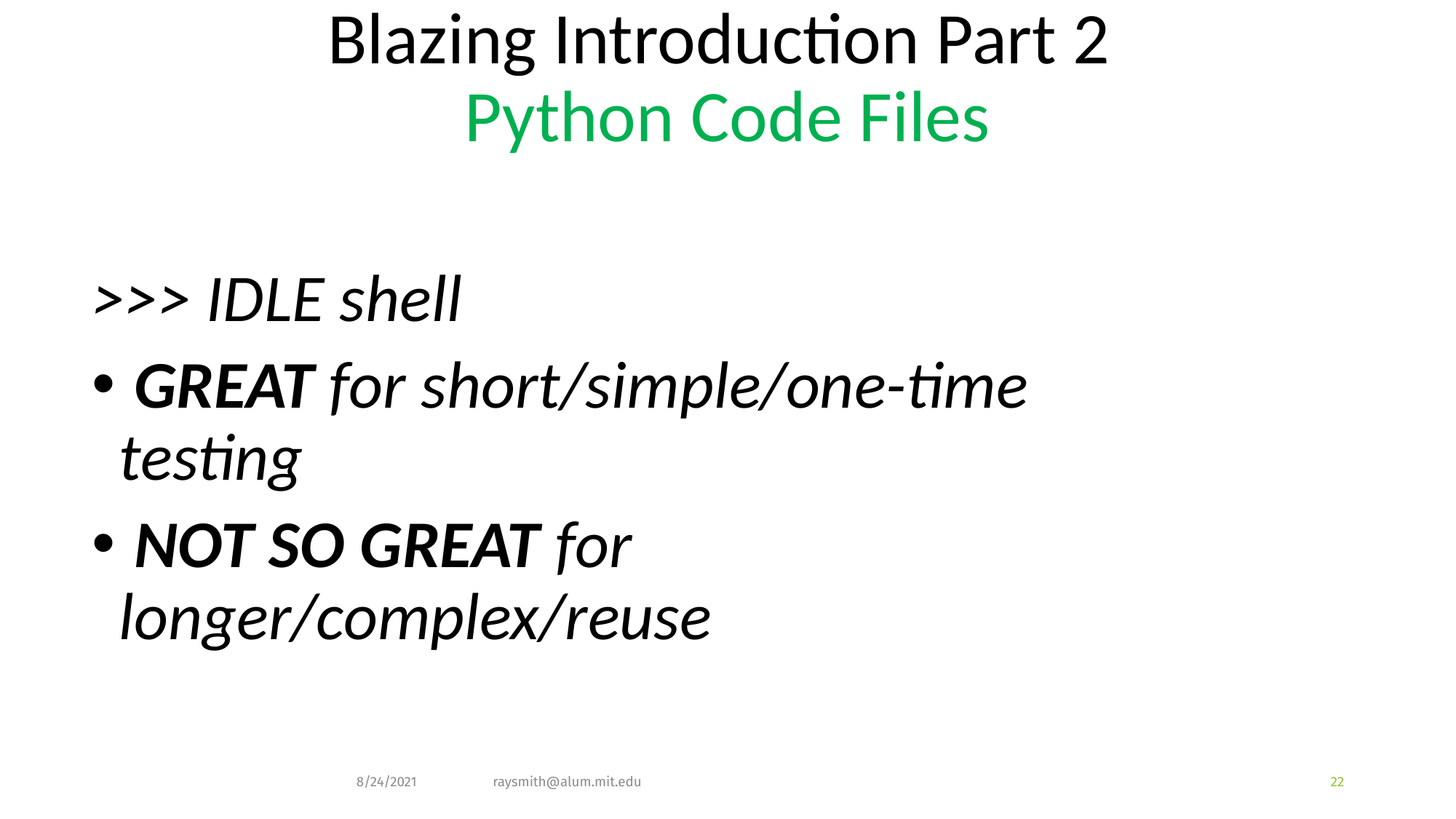

# Blazing Introduction Part 2 Python Code Files
>>> IDLE shell
 GREAT for short/simple/one-time testing
 NOT SO GREAT for longer/complex/reuse

8/24/2021
raysmith@alum.mit.edu
22